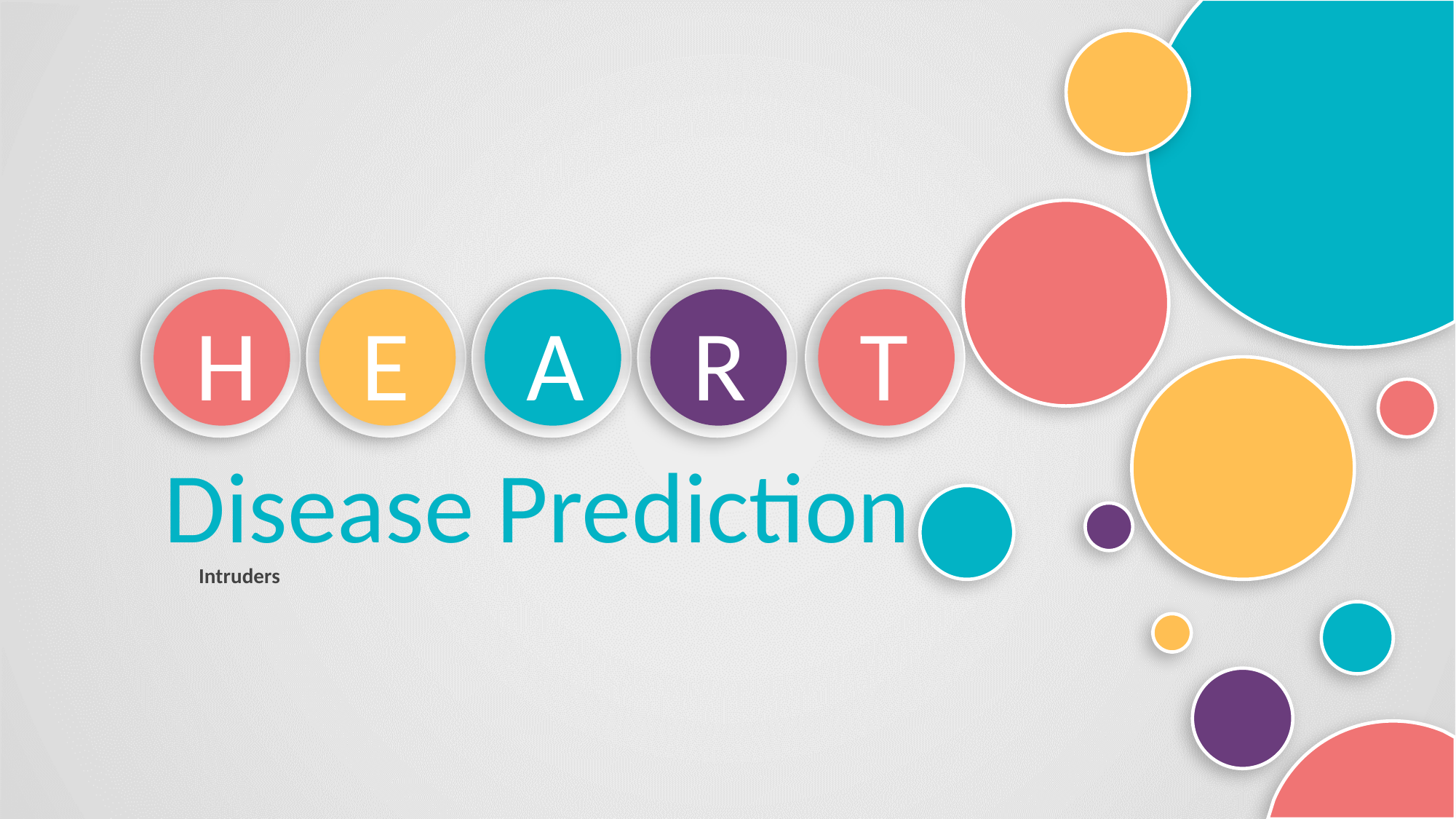

H

E

A

R

T

Disease Prediction

Intruders